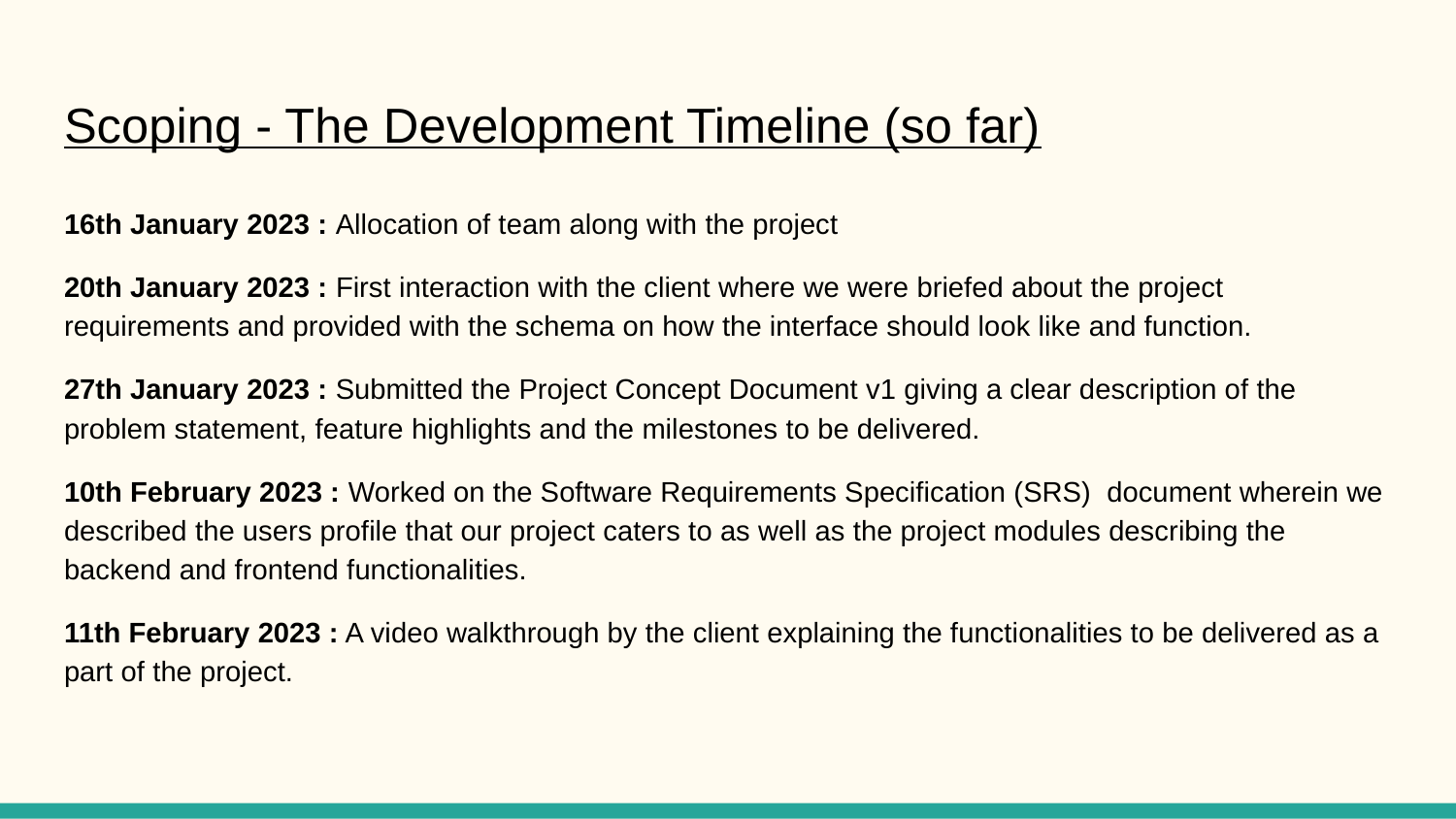

# Scoping - The Development Timeline (so far)

16th January 2023 : Allocation of team along with the project
20th January 2023 : First interaction with the client where we were briefed about the project requirements and provided with the schema on how the interface should look like and function.
27th January 2023 : Submitted the Project Concept Document v1 giving a clear description of the problem statement, feature highlights and the milestones to be delivered.
10th February 2023 : Worked on the Software Requirements Specification (SRS)  document wherein we described the users profile that our project caters to as well as the project modules describing the backend and frontend functionalities.
11th February 2023 : A video walkthrough by the client explaining the functionalities to be delivered as a part of the project.